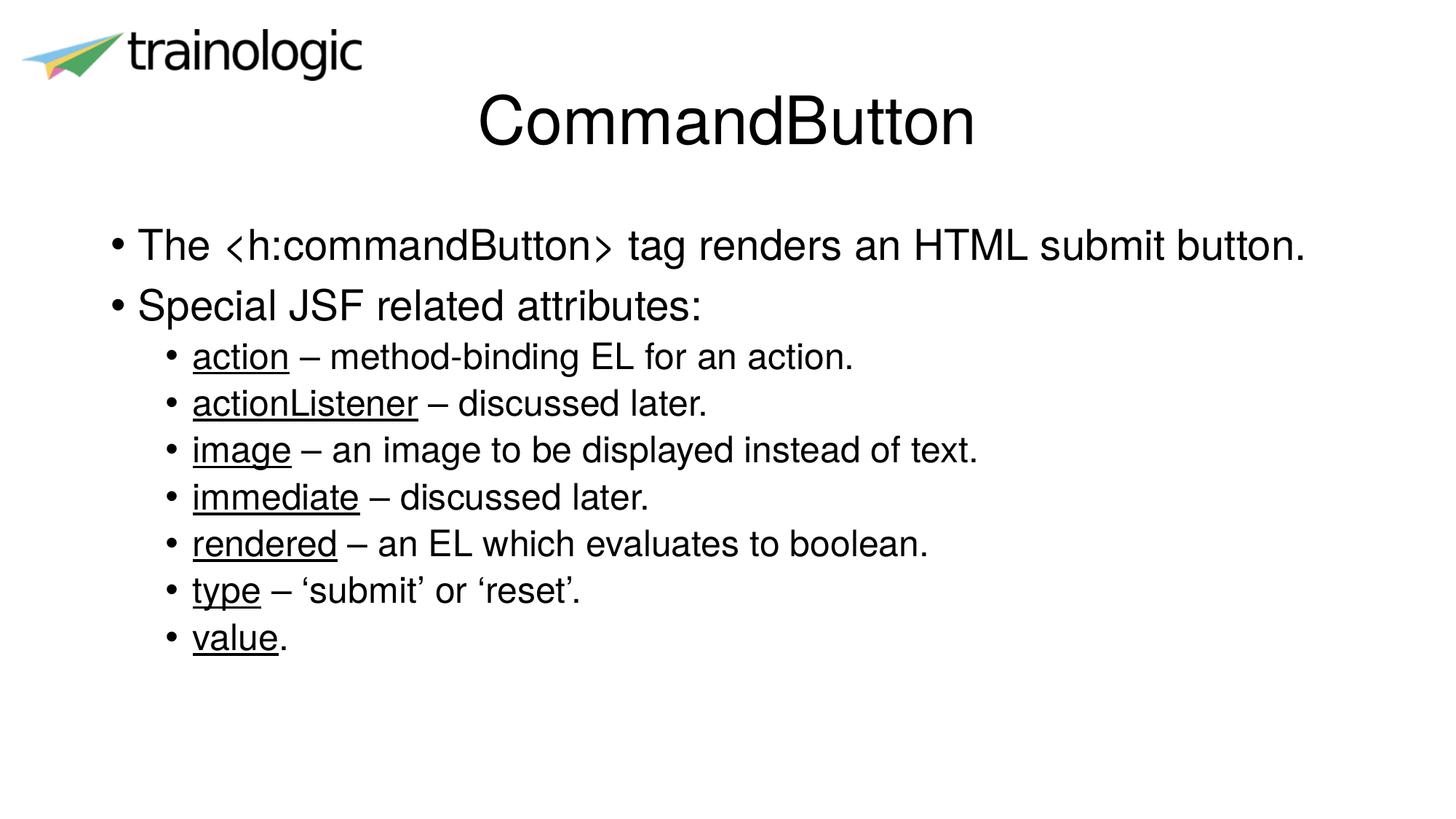

# CommandButton
The <h:commandButton> tag renders an HTML submit button.
Special JSF related attributes:
action – method-binding EL for an action.
actionListener – discussed later.
image – an image to be displayed instead of text.
immediate – discussed later.
rendered – an EL which evaluates to boolean.
type – ‘submit’ or ‘reset’.
value.